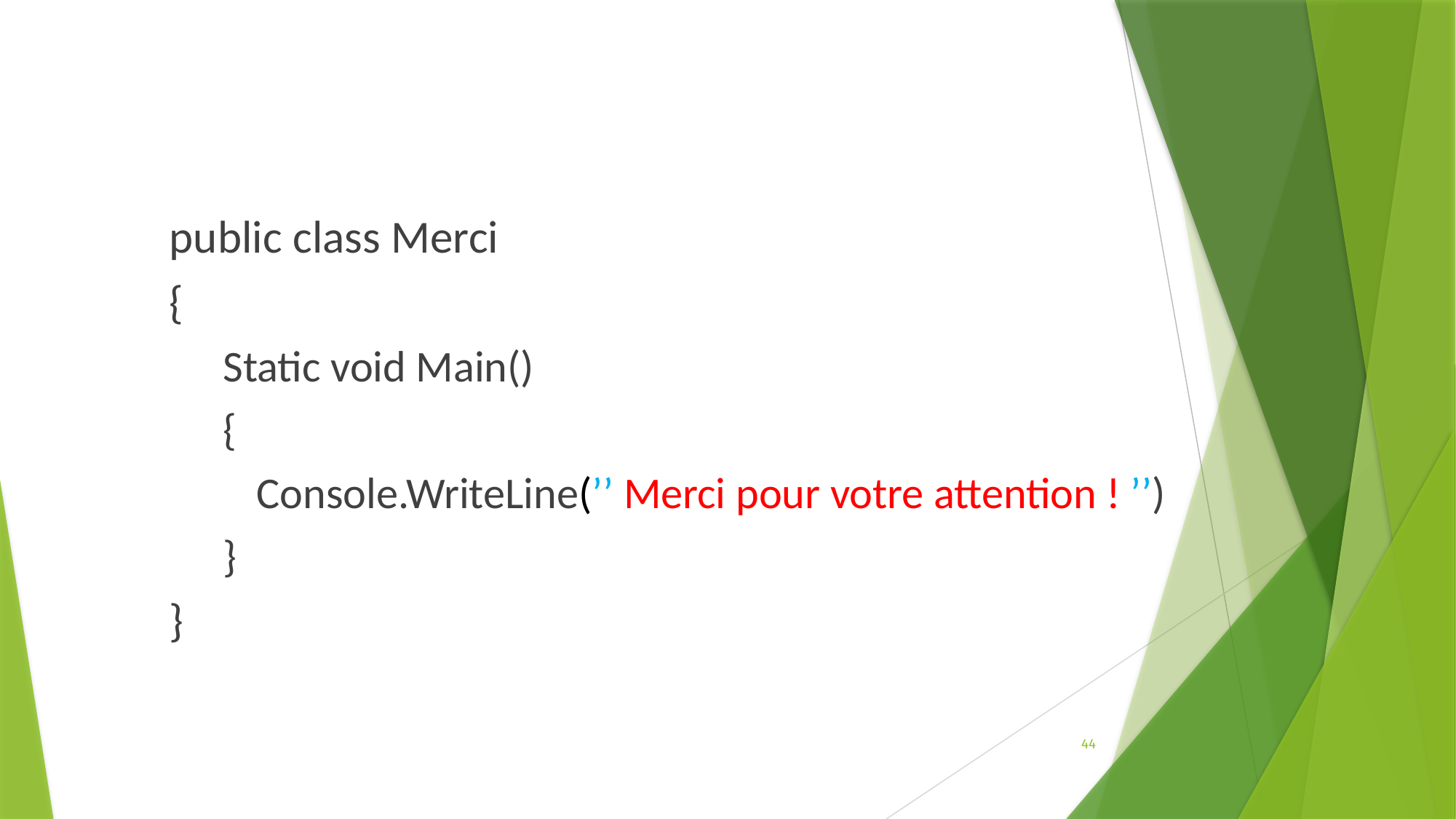

public class Merci
{
Static void Main()
{
	Console.WriteLine(’’ Merci pour votre attention ! ’’)
}
}
44